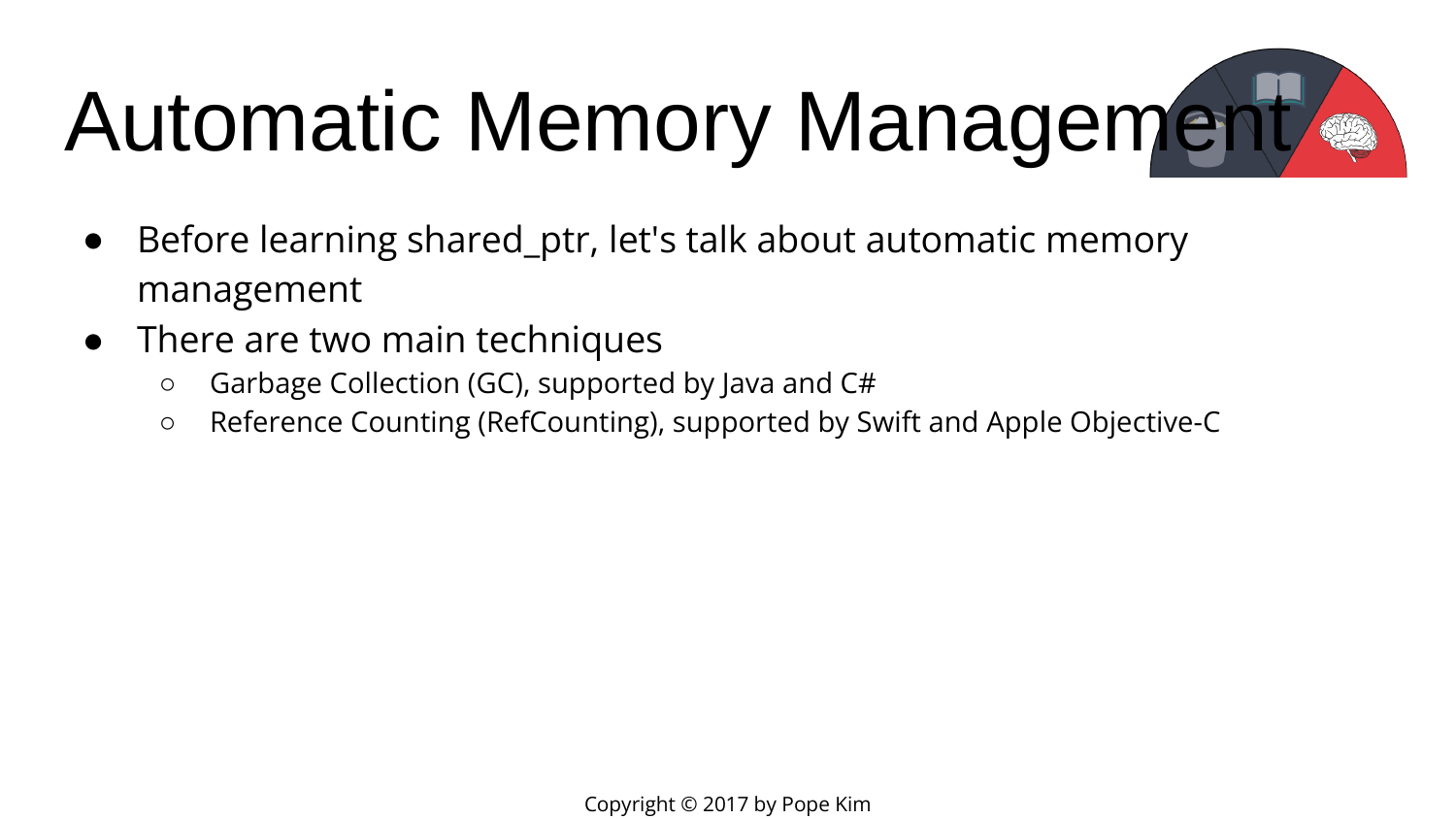

# Automatic Memory Management
Before learning shared_ptr, let's talk about automatic memory management
There are two main techniques
Garbage Collection (GC), supported by Java and C#
Reference Counting (RefCounting), supported by Swift and Apple Objective-C